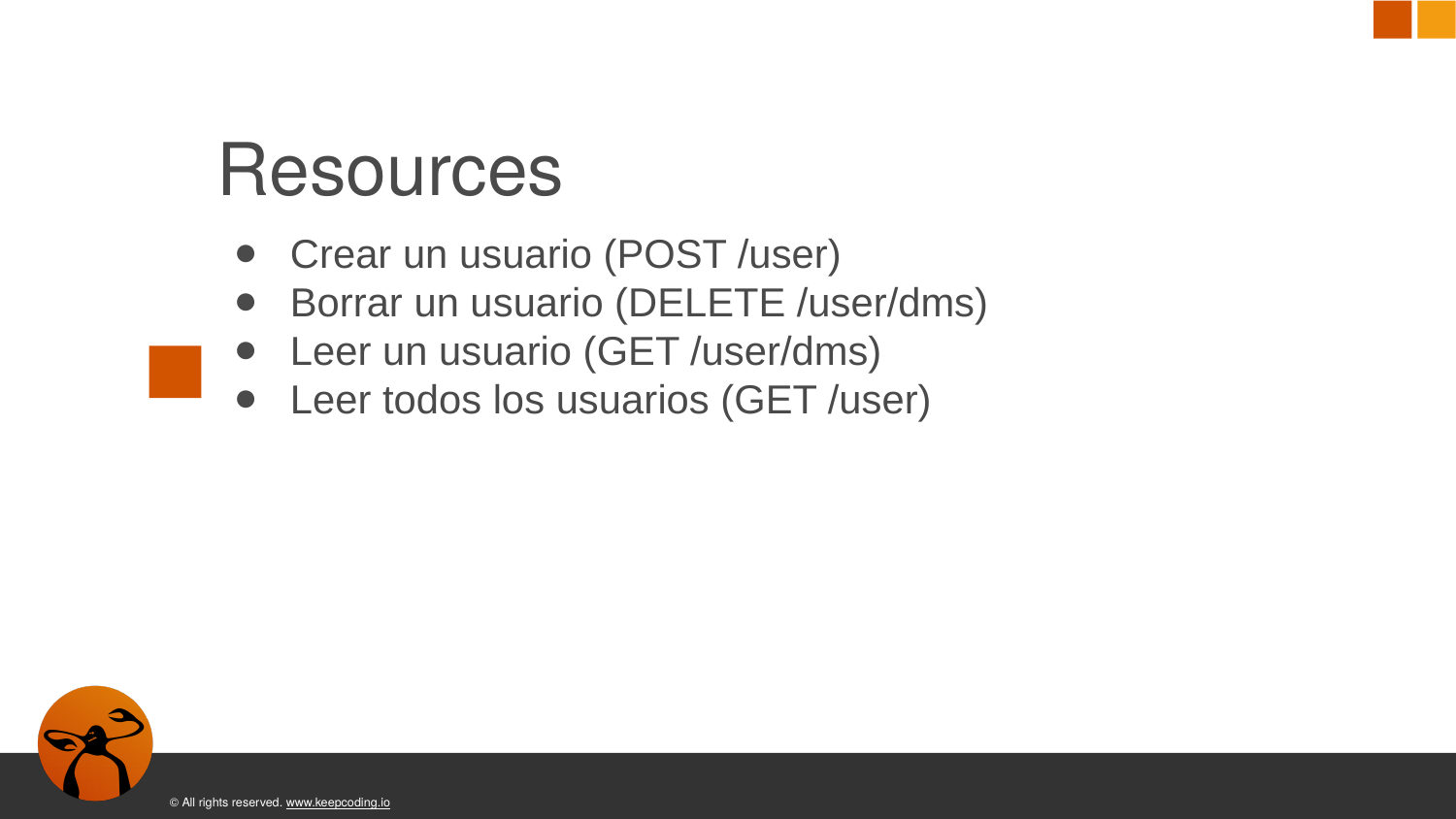

# Resources
Crear un usuario (POST /user)
Borrar un usuario (DELETE /user/dms)
Leer un usuario (GET /user/dms)
Leer todos los usuarios (GET /user)